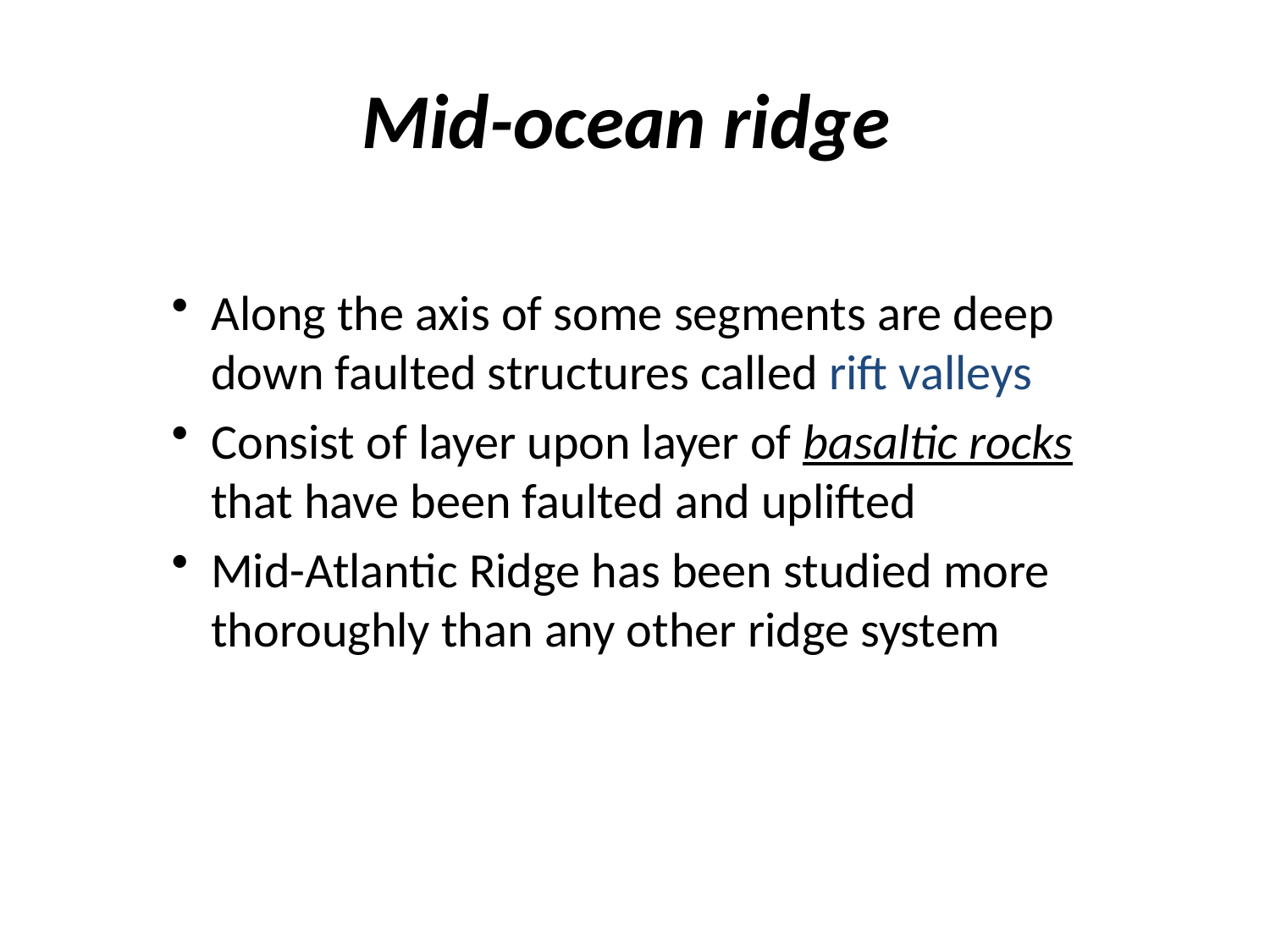

# Mid-ocean ridge
Along the axis of some segments are deep down faulted structures called rift valleys
Consist of layer upon layer of basaltic rocks that have been faulted and uplifted
Mid-Atlantic Ridge has been studied more thoroughly than any other ridge system